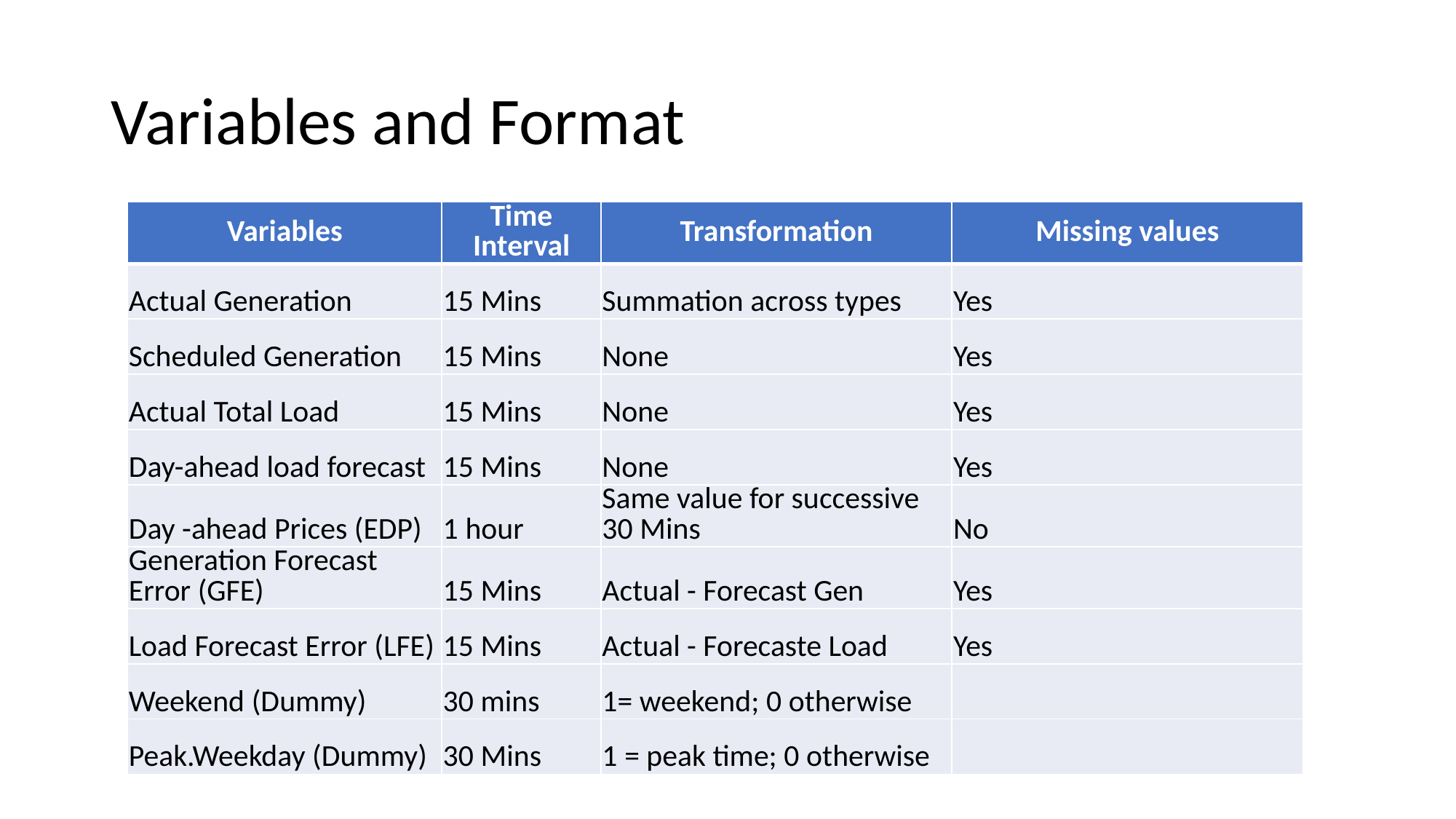

# Variables and Format
| Variables | Time Interval | Transformation | Missing values |
| --- | --- | --- | --- |
| Actual Generation | 15 Mins | Summation across types | Yes |
| Scheduled Generation | 15 Mins | None | Yes |
| Actual Total Load | 15 Mins | None | Yes |
| Day-ahead load forecast | 15 Mins | None | Yes |
| Day -ahead Prices (EDP) | 1 hour | Same value for successive 30 Mins | No |
| Generation Forecast Error (GFE) | 15 Mins | Actual - Forecast Gen | Yes |
| Load Forecast Error (LFE) | 15 Mins | Actual - Forecaste Load | Yes |
| Weekend (Dummy) | 30 mins | 1= weekend; 0 otherwise |  |
| Peak.Weekday (Dummy) | 30 Mins | 1 = peak time; 0 otherwise |  |